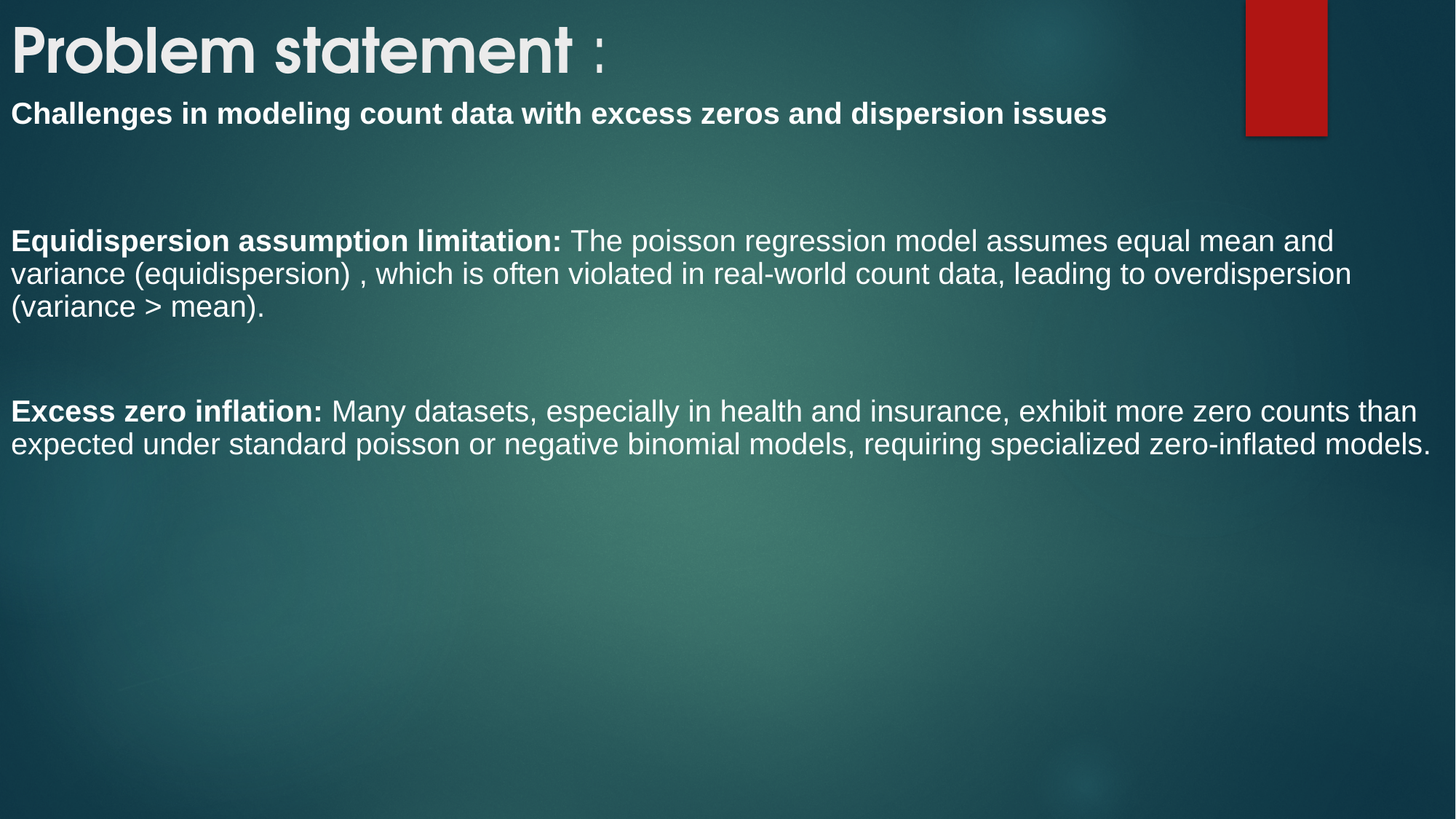

# Problem statement :
Challenges in modeling count data with excess zeros and dispersion issues

Equidispersion assumption limitation: The poisson regression model assumes equal mean and variance (equidispersion) , which is often violated in real-world count data, leading to overdispersion (variance > mean).

Excess zero inflation: Many datasets, especially in health and insurance, exhibit more zero counts than expected under standard poisson or negative binomial models, requiring specialized zero-inflated models.